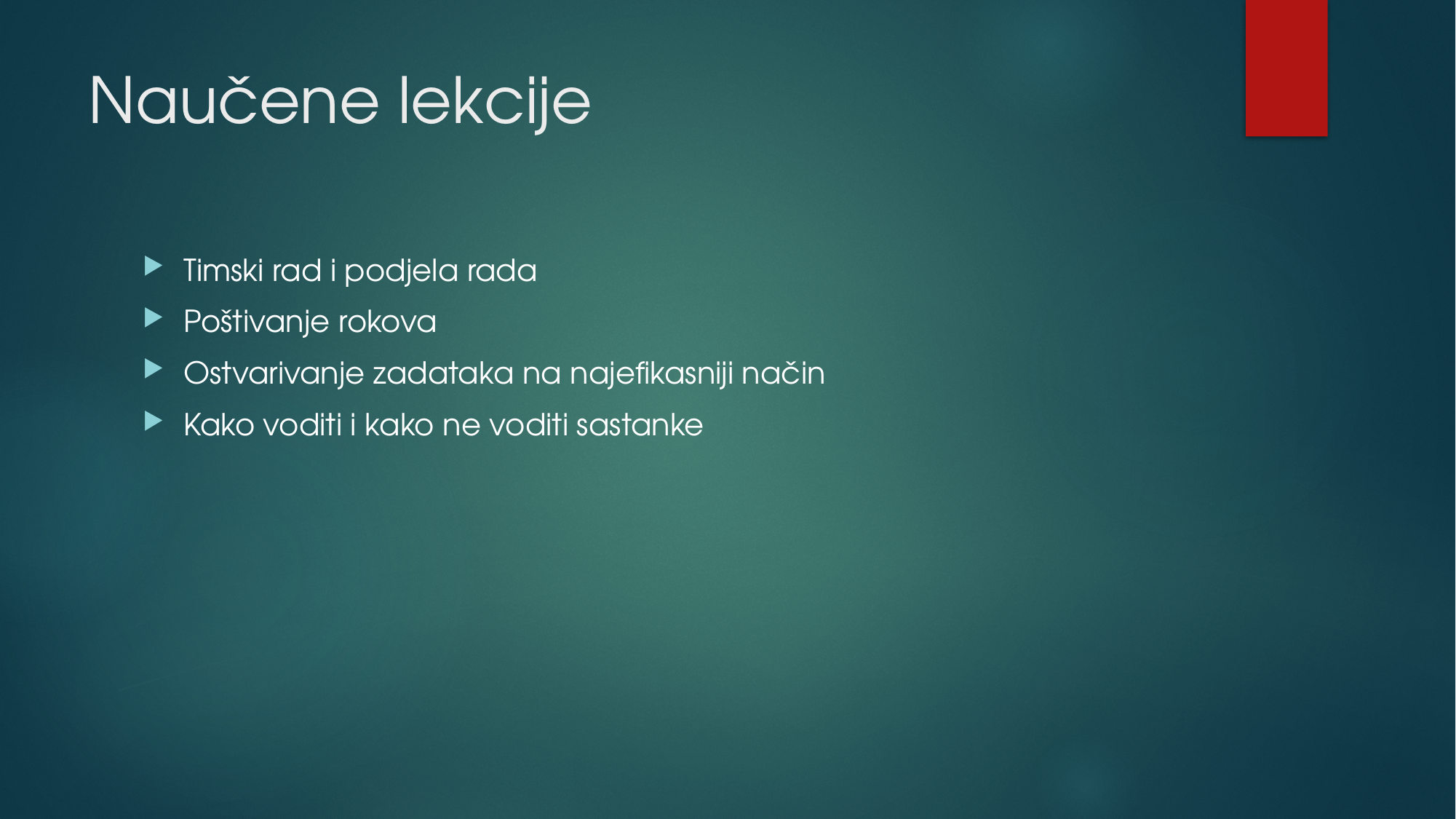

# Naučene lekcije
Timski rad i podjela rada
Poštivanje rokova
Ostvarivanje zadataka na najefikasniji način
Kako voditi i kako ne voditi sastanke